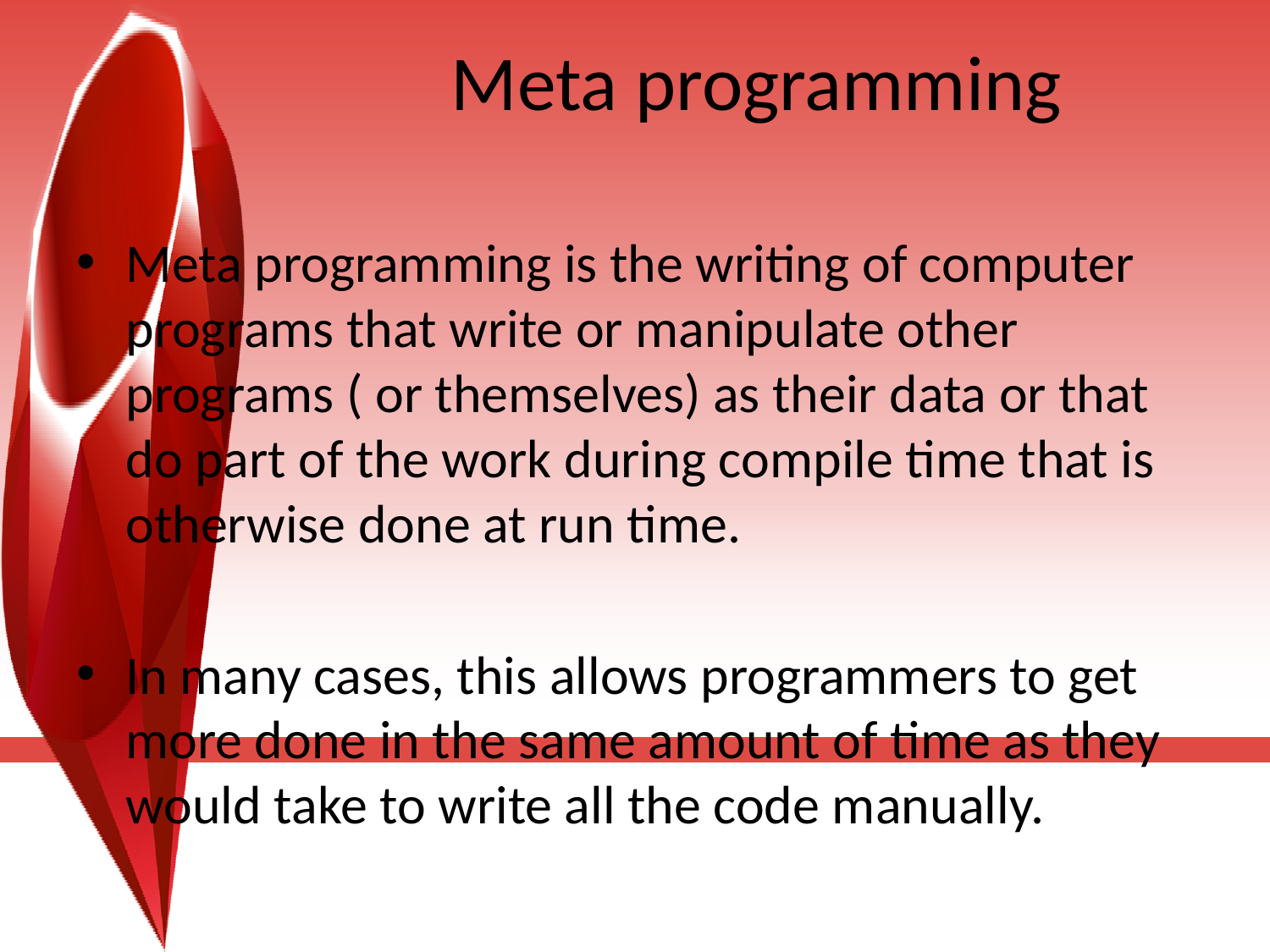

# Meta programming
Meta programming is the writing of computer programs that write or manipulate other programs ( or themselves) as their data or that do part of the work during compile time that is otherwise done at run time.

In many cases, this allows programmers to get more done in the same amount of time as they would take to write all the code manually.